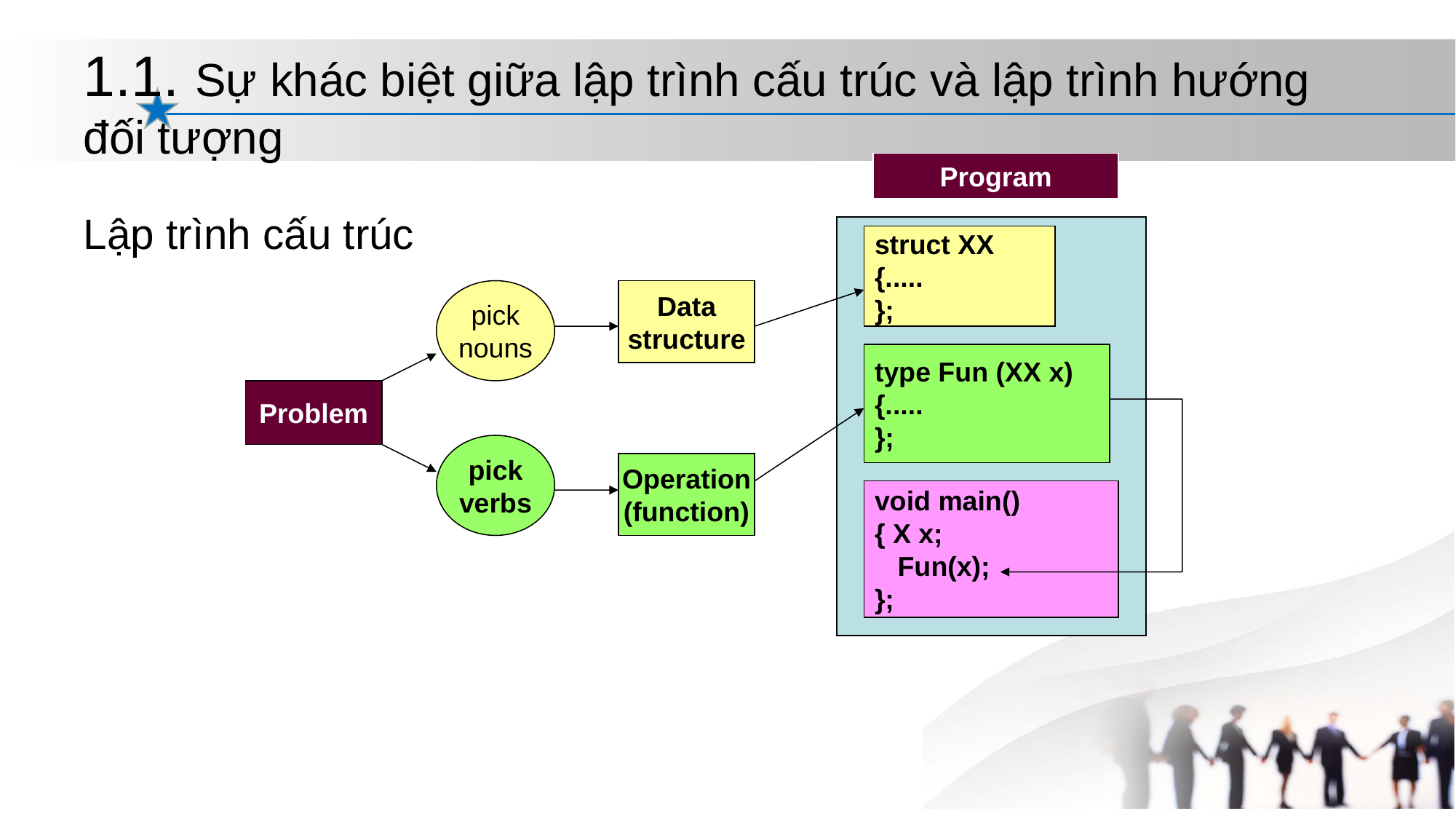

# 1.1. Sự khác biệt giữa lập trình cấu trúc và lập trình hướng đối tượng
Program
Lập trình cấu trúc

struct XX
{.....
};
pick
nouns
Data
structure

type Fun (XX x)
{.....
};

Problem

pick
verbs

Operation
(function)
void main()
{ X x;
   Fun(x);
};

3